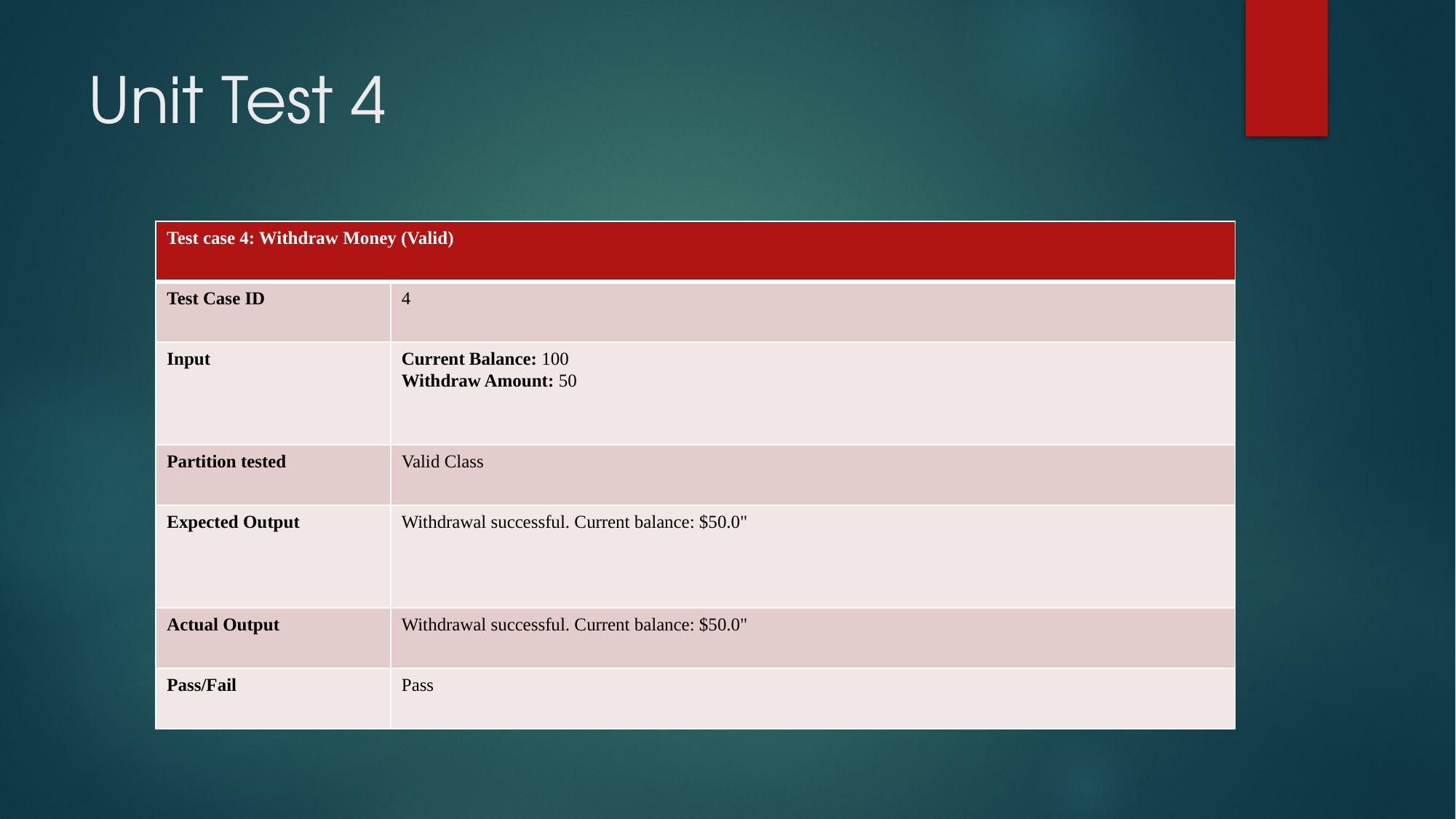

# Unit Test 4
| Test case 4: Withdraw Money (Valid) |  |
| --- | --- |
| Test Case ID | 4 |
| Input | Current Balance: 100 Withdraw Amount: 50 |
| Partition tested | Valid Class |
| Expected Output | Withdrawal successful. Current balance: $50.0" |
| Actual Output | Withdrawal successful. Current balance: $50.0" |
| Pass/Fail | Pass |